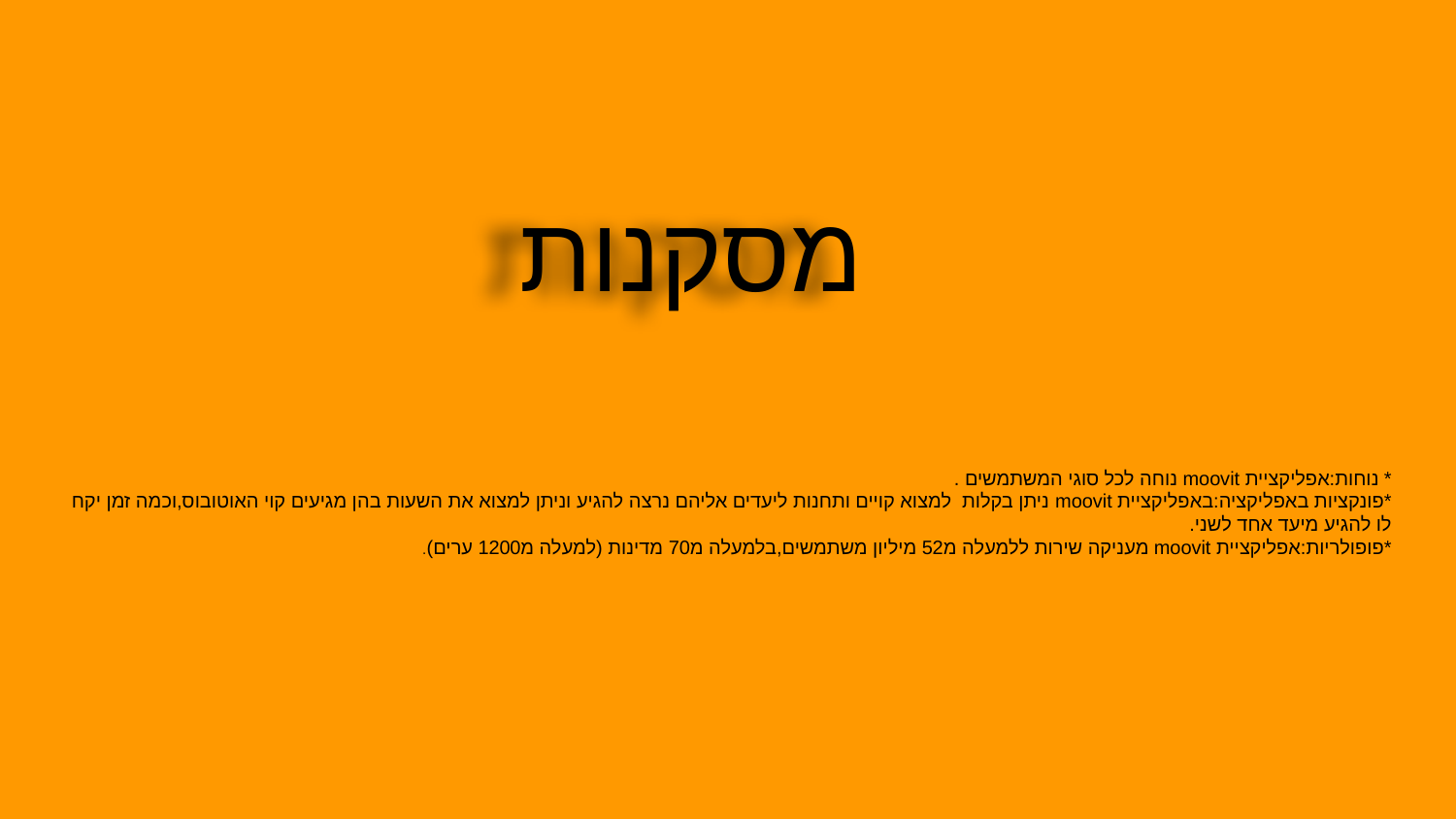

# מסקנות
* נוחות:אפליקציית moovit נוחה לכל סוגי המשתמשים .
*פונקציות באפליקציה:באפליקציית moovit ניתן בקלות  למצוא קויים ותחנות ליעדים אליהם נרצה להגיע וניתן למצוא את השעות בהן מגיעים קוי האוטובוס,וכמה זמן יקח לו להגיע מיעד אחד לשני.
*פופולריות:אפליקציית moovit מעניקה שירות ללמעלה מ52 מיליון משתמשים,בלמעלה מ70 מדינות (למעלה מ1200 ערים).